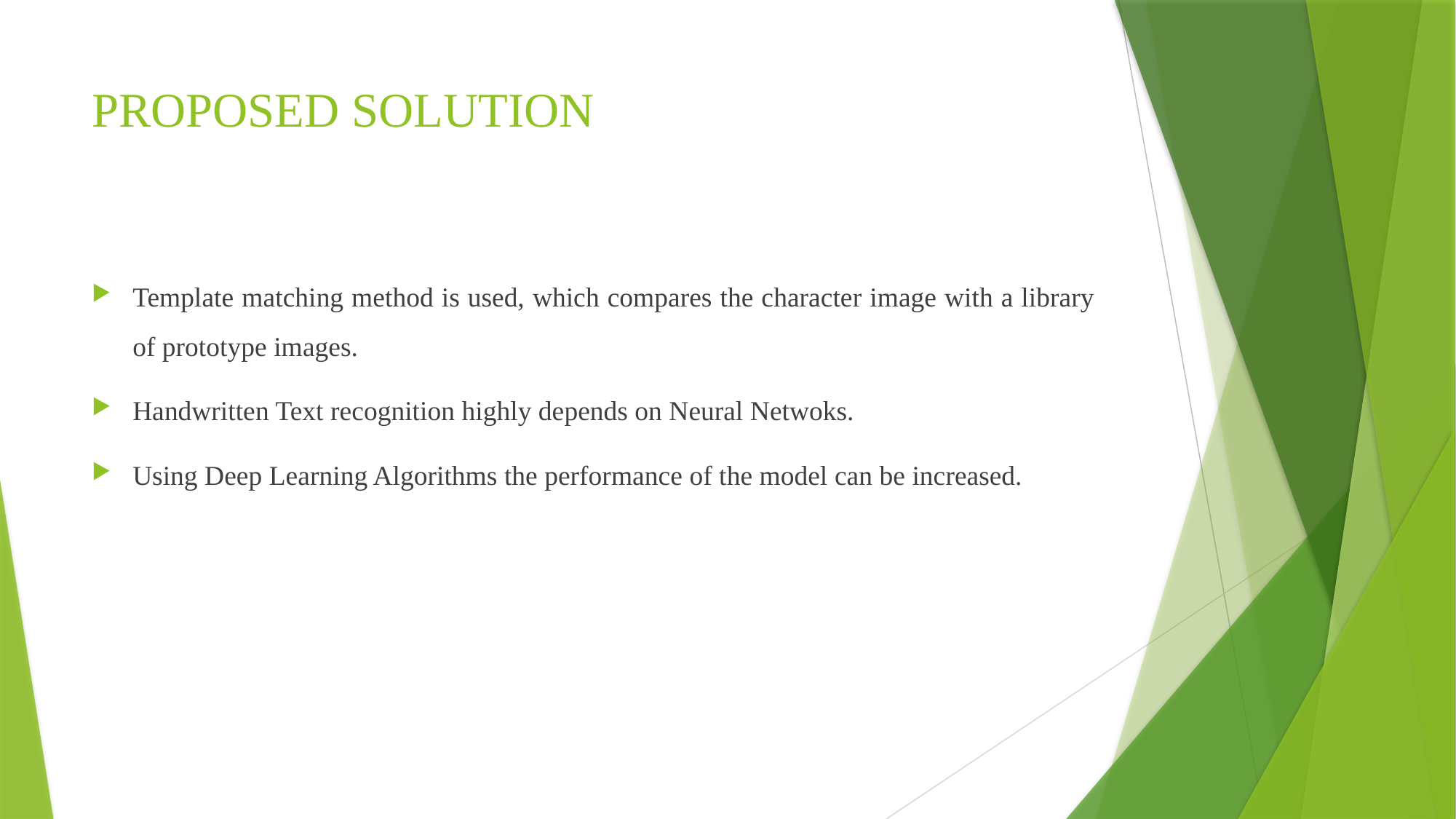

# PROPOSED SOLUTION
Template matching method is used, which compares the character image with a library of prototype images.
Handwritten Text recognition highly depends on Neural Netwoks.
Using Deep Learning Algorithms the performance of the model can be increased.